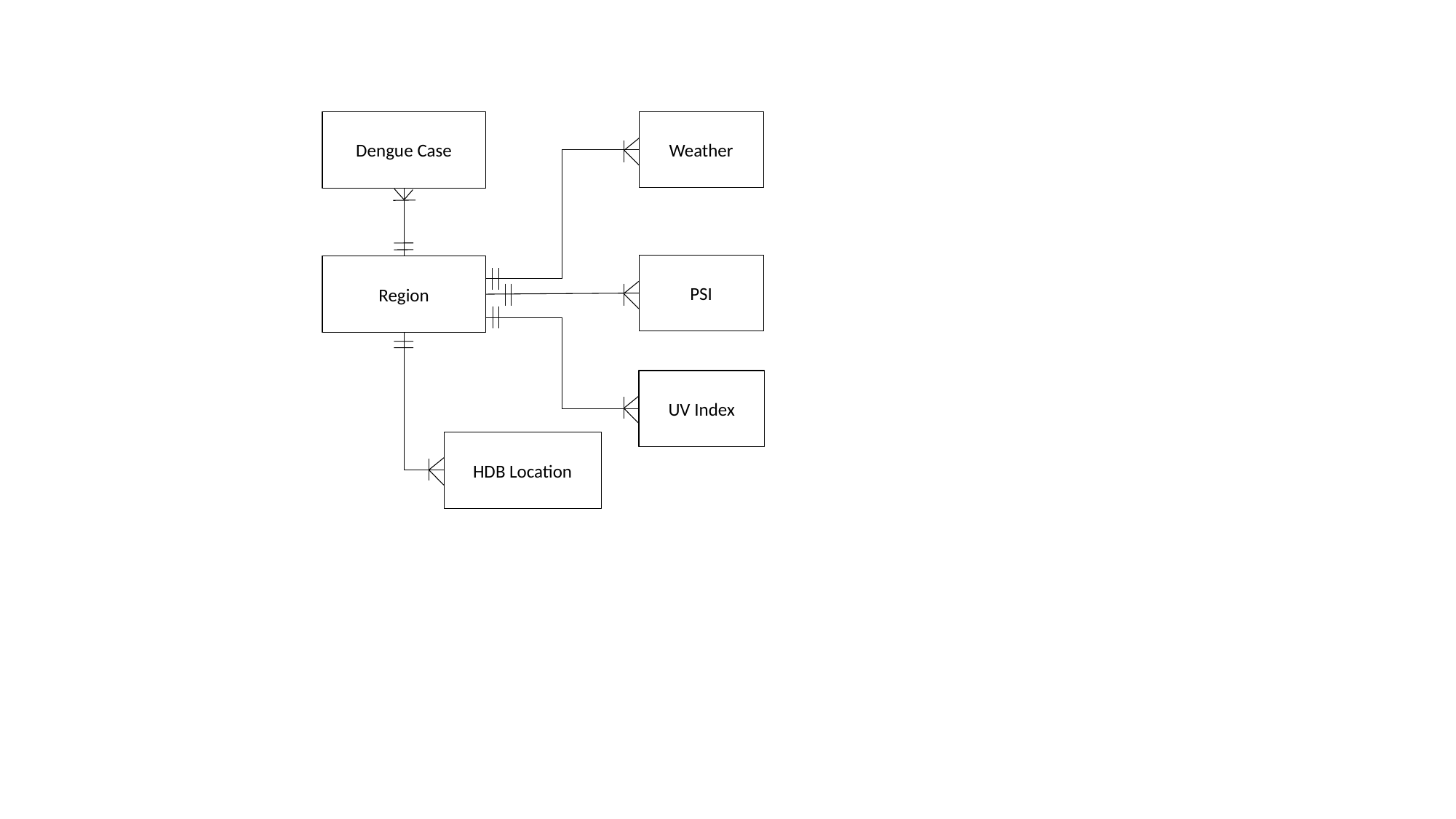

Weather

Dengue Case

PSI

Region

UV Index

HDB Location